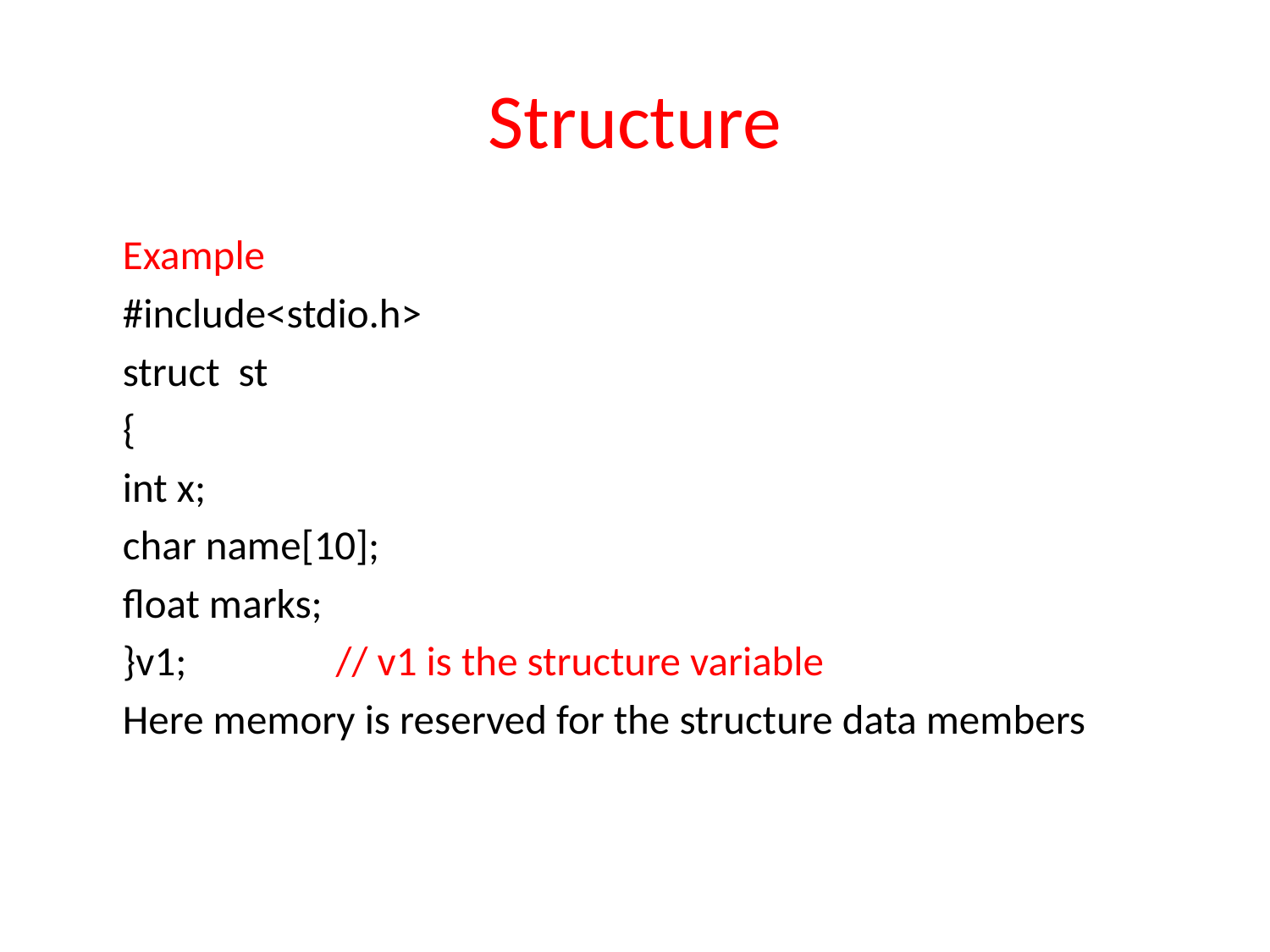

# Structure
		Example
		#include<stdio.h>
		struct  st
		{
		int x;
		char name[10];
		float marks;
		}v1;                // v1 is the structure variable
		Here memory is reserved for the structure data members